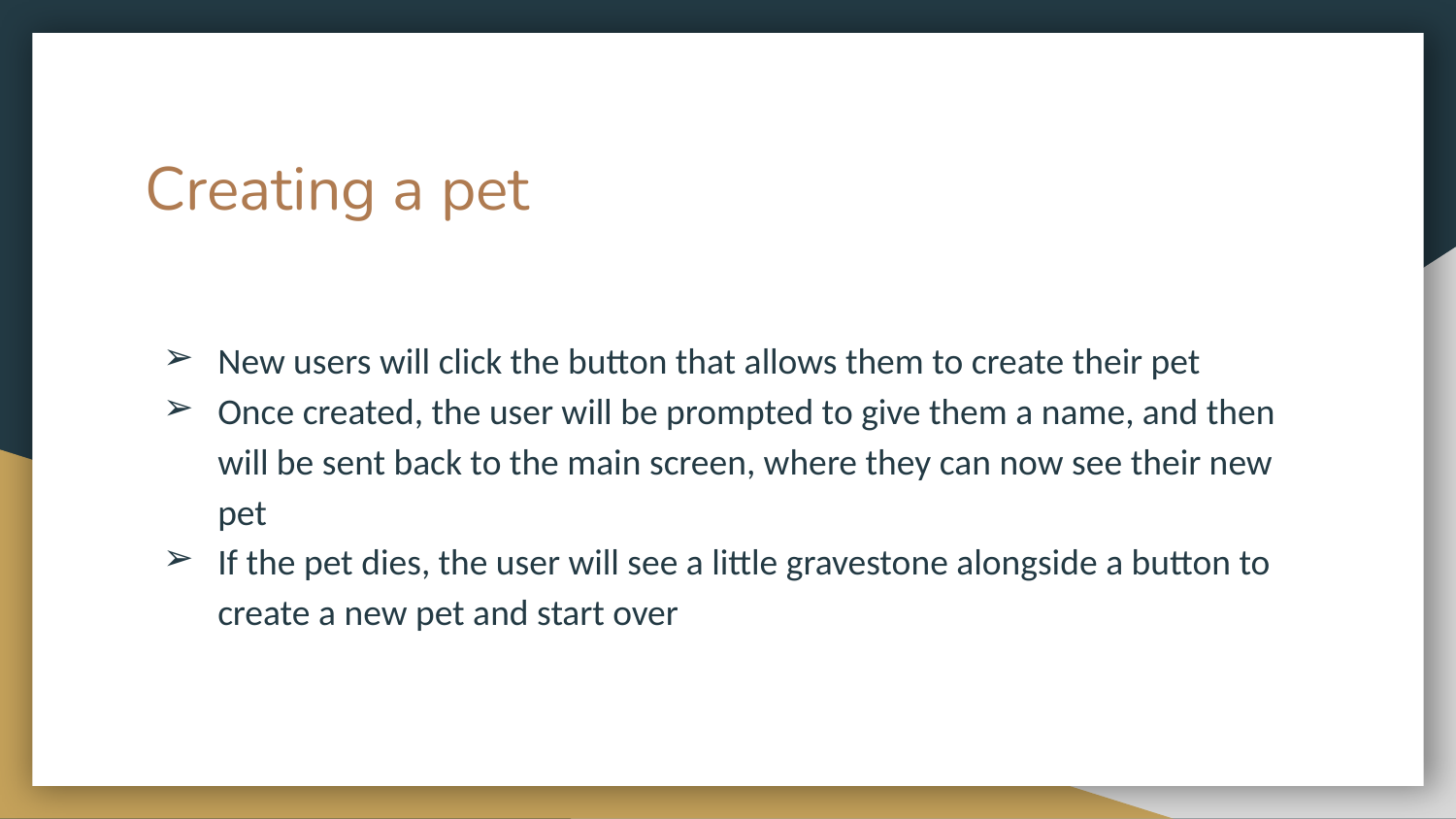

# Creating a pet
New users will click the button that allows them to create their pet
Once created, the user will be prompted to give them a name, and then will be sent back to the main screen, where they can now see their new pet
If the pet dies, the user will see a little gravestone alongside a button to create a new pet and start over